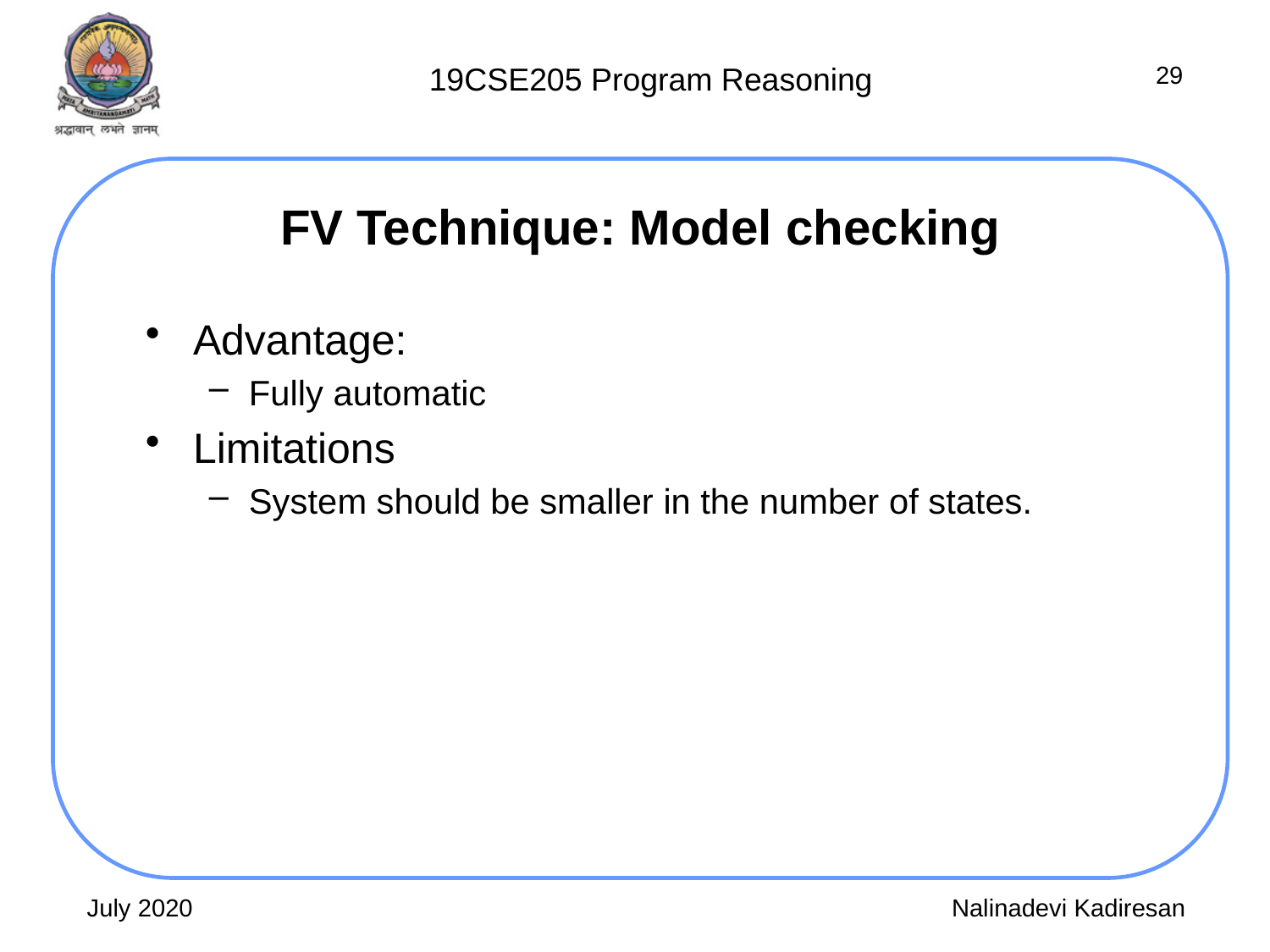

29
# FV Technique: Model checking
Advantage:
Fully automatic
Limitations
System should be smaller in the number of states.
July 2020
Nalinadevi Kadiresan